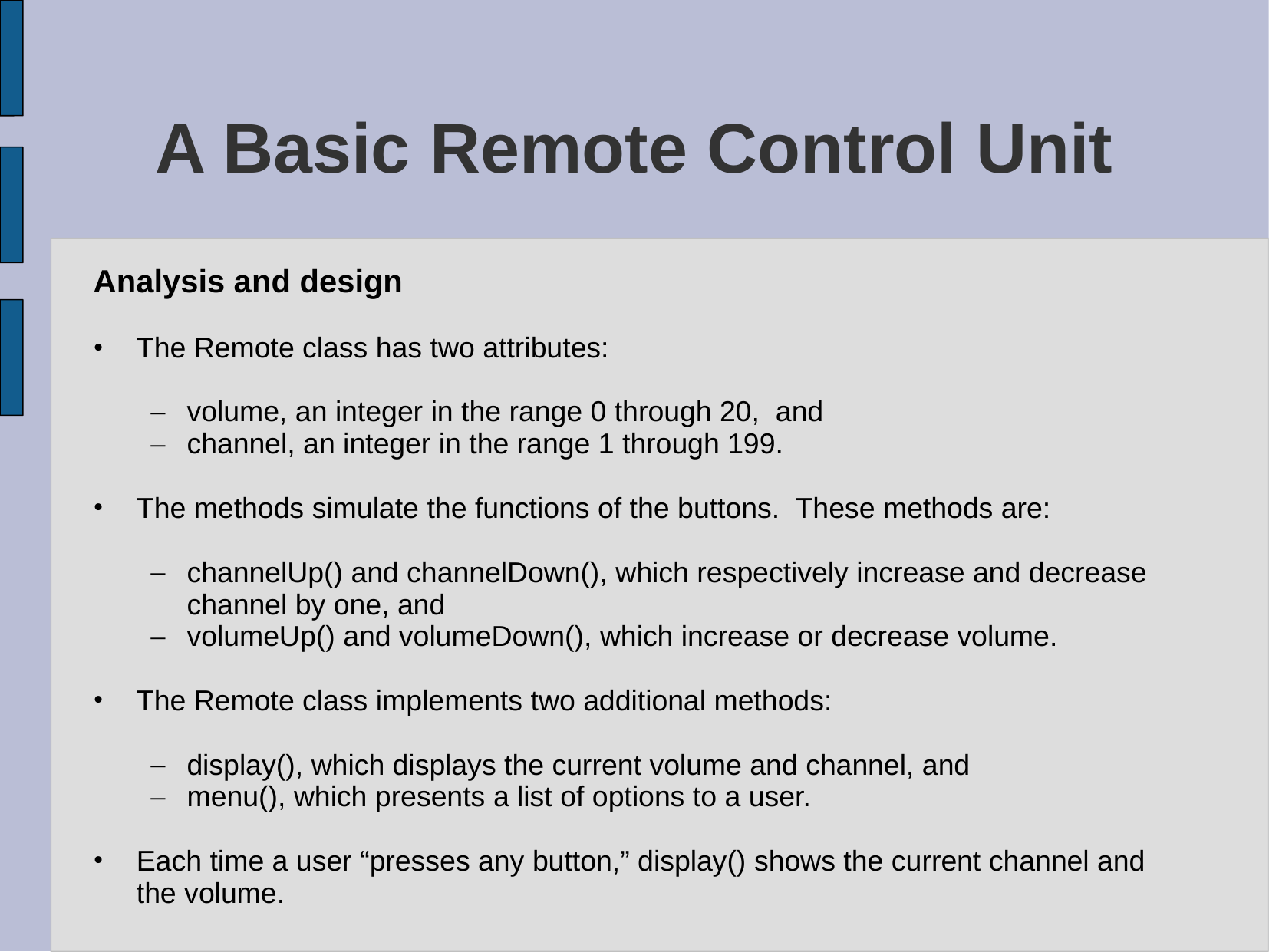

# A Basic Remote Control Unit
Analysis and design

The Remote class has two attributes:
volume, an integer in the range 0 through 20,  and
channel, an integer in the range 1 through 199.
The methods simulate the functions of the buttons.  These methods are:
channelUp() and channelDown(), which respectively increase and decrease channel by one, and
volumeUp() and volumeDown(), which increase or decrease volume.

The Remote class implements two additional methods:

display(), which displays the current volume and channel, and
menu(), which presents a list of options to a user.

Each time a user “presses any button,” display() shows the current channel and the volume.